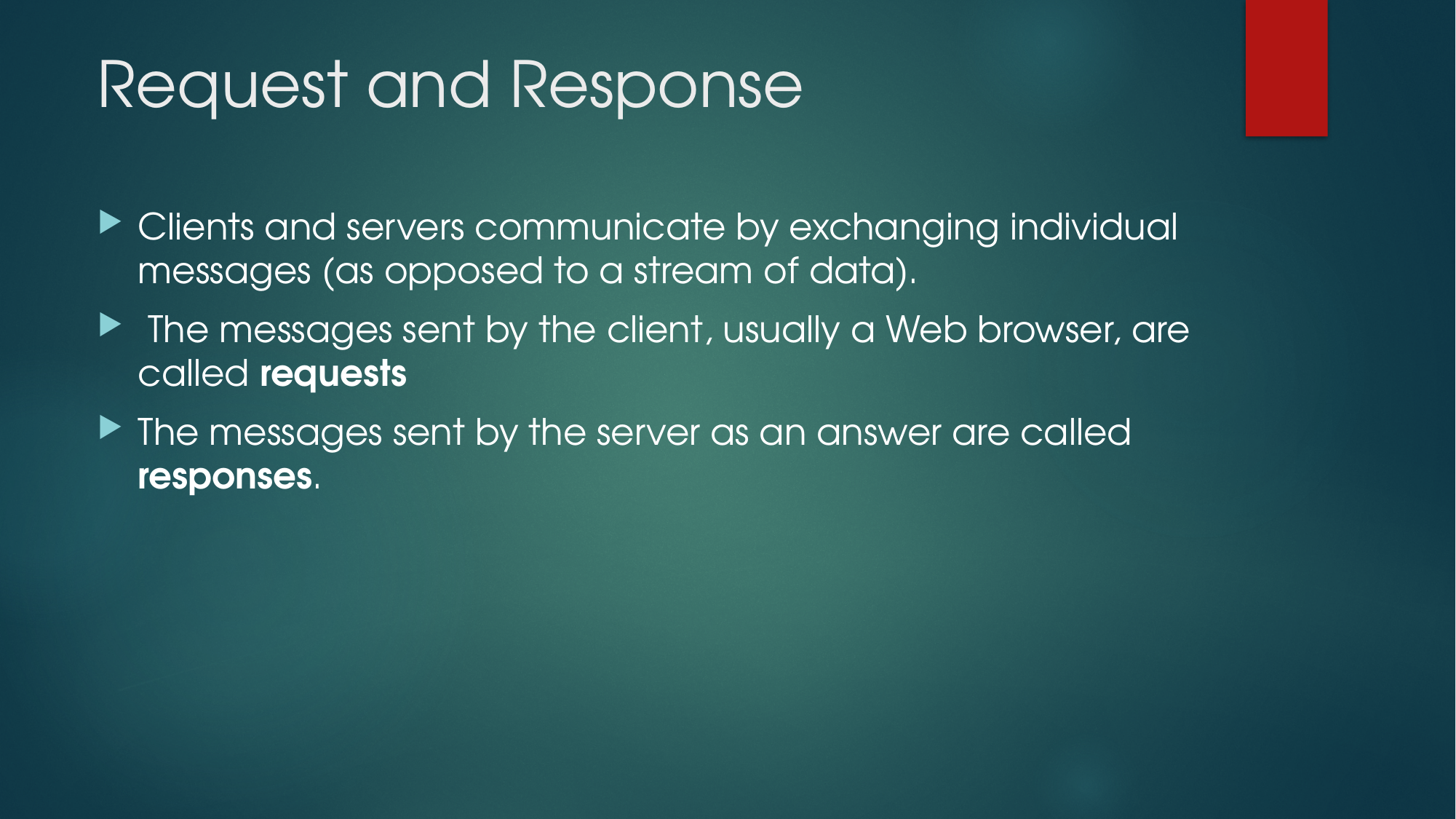

# Request and Response
Clients and servers communicate by exchanging individual messages (as opposed to a stream of data).
 The messages sent by the client, usually a Web browser, are called requests
The messages sent by the server as an answer are called responses.